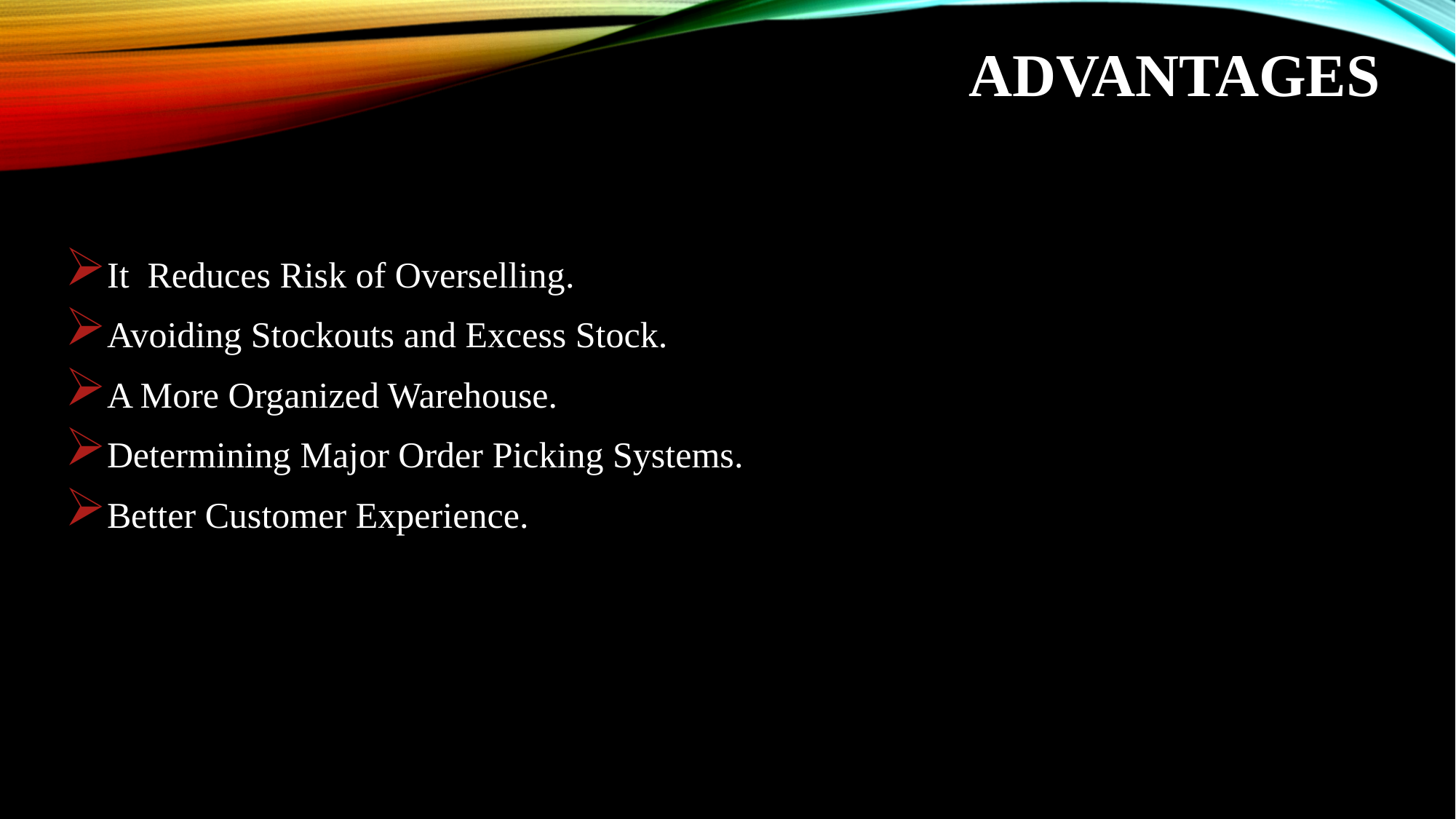

# ADVANTAGES
It  Reduces Risk of Overselling.
Avoiding Stockouts and Excess Stock.
A More Organized Warehouse.
Determining Major Order Picking Systems.
Better Customer Experience.